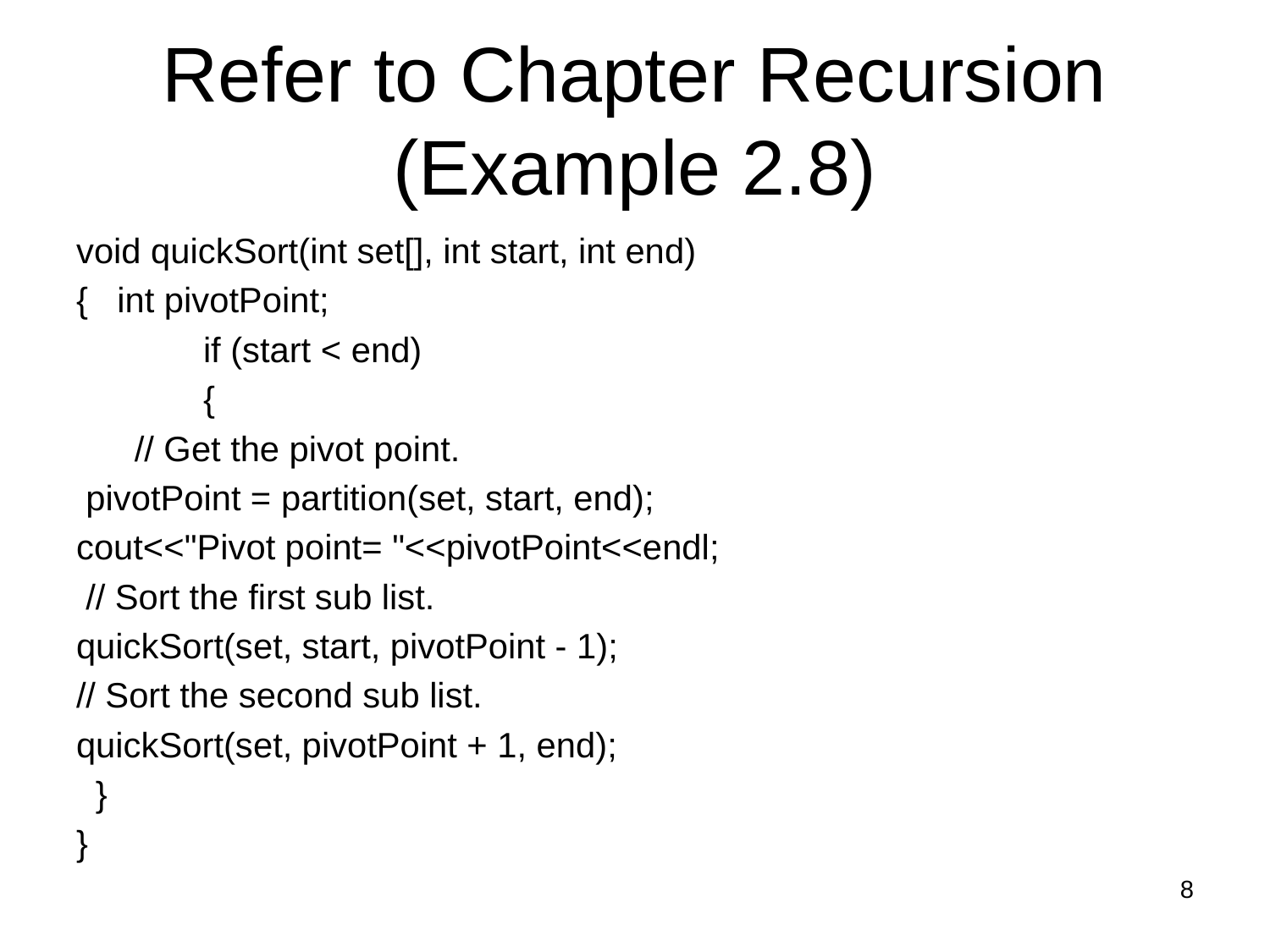

# Refer to Chapter Recursion (Example 2.8)
void quickSort(int set[], int start, int end)
{   int pivotPoint;
	if (start < end)
	{
      // Get the pivot point.
 pivotPoint = partition(set, start, end);
cout<<"Pivot point= "<<pivotPoint<<endl;
 // Sort the first sub list.
quickSort(set, start, pivotPoint - 1);
// Sort the second sub list.
quickSort(set, pivotPoint + 1, end);
  }
}
8